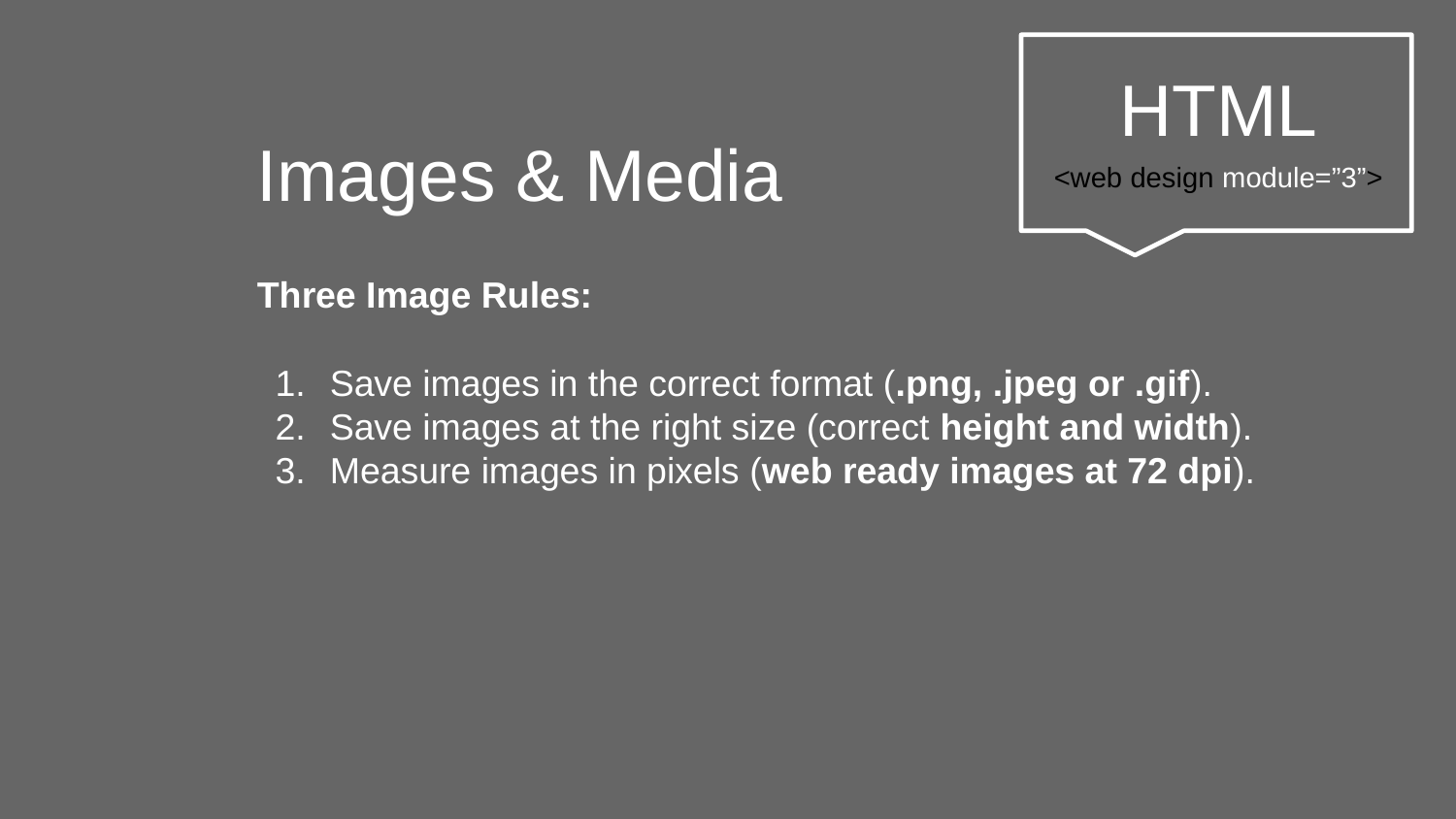

Images & Media

HTML
<web design module=”3”>
Three Image Rules:
Save images in the correct format (.png, .jpeg or .gif).
Save images at the right size (correct height and width).
Measure images in pixels (web ready images at 72 dpi).